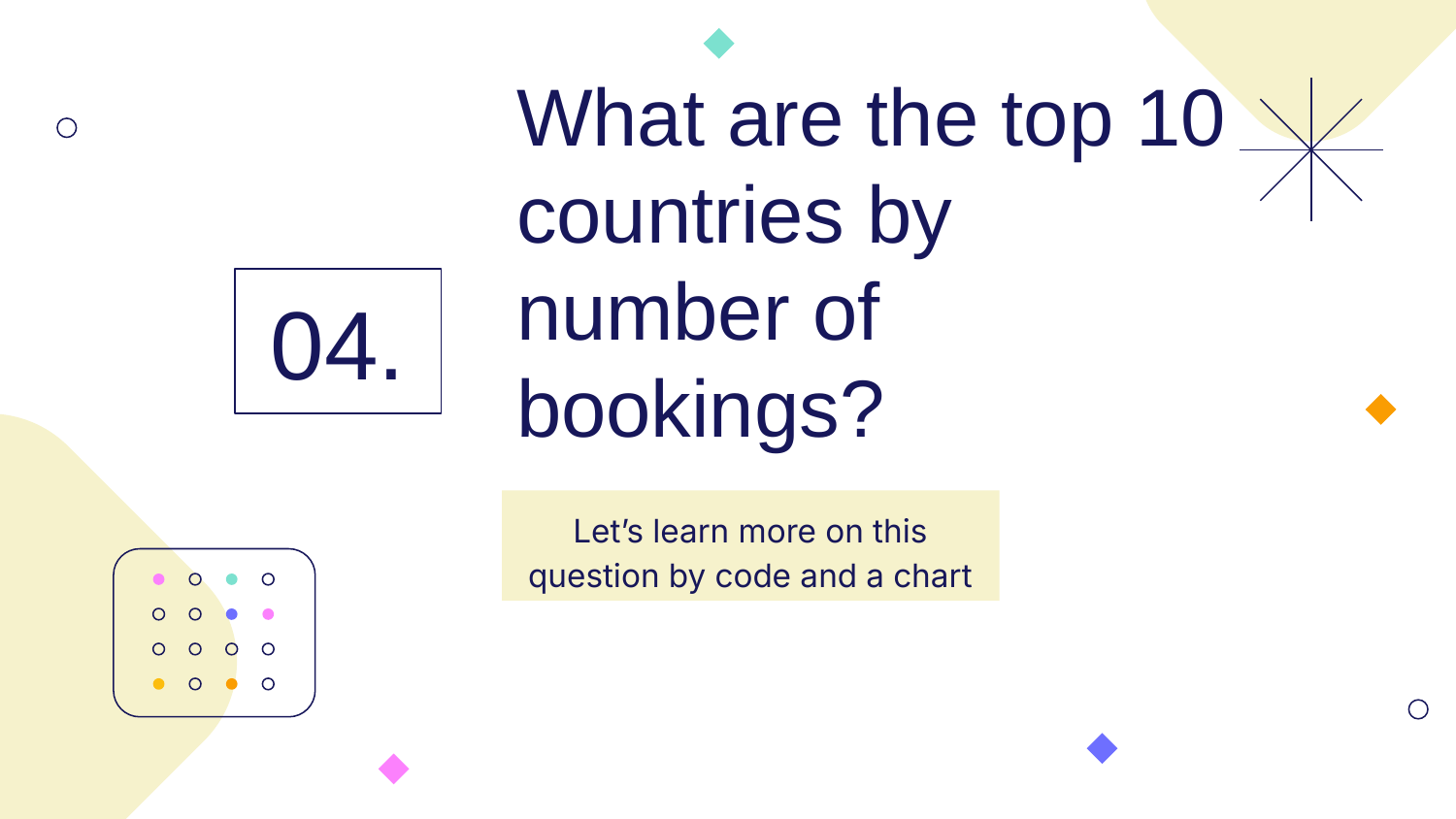

# What are the top 10 countries by number of bookings?
04.
Let’s learn more on this question by code and a chart